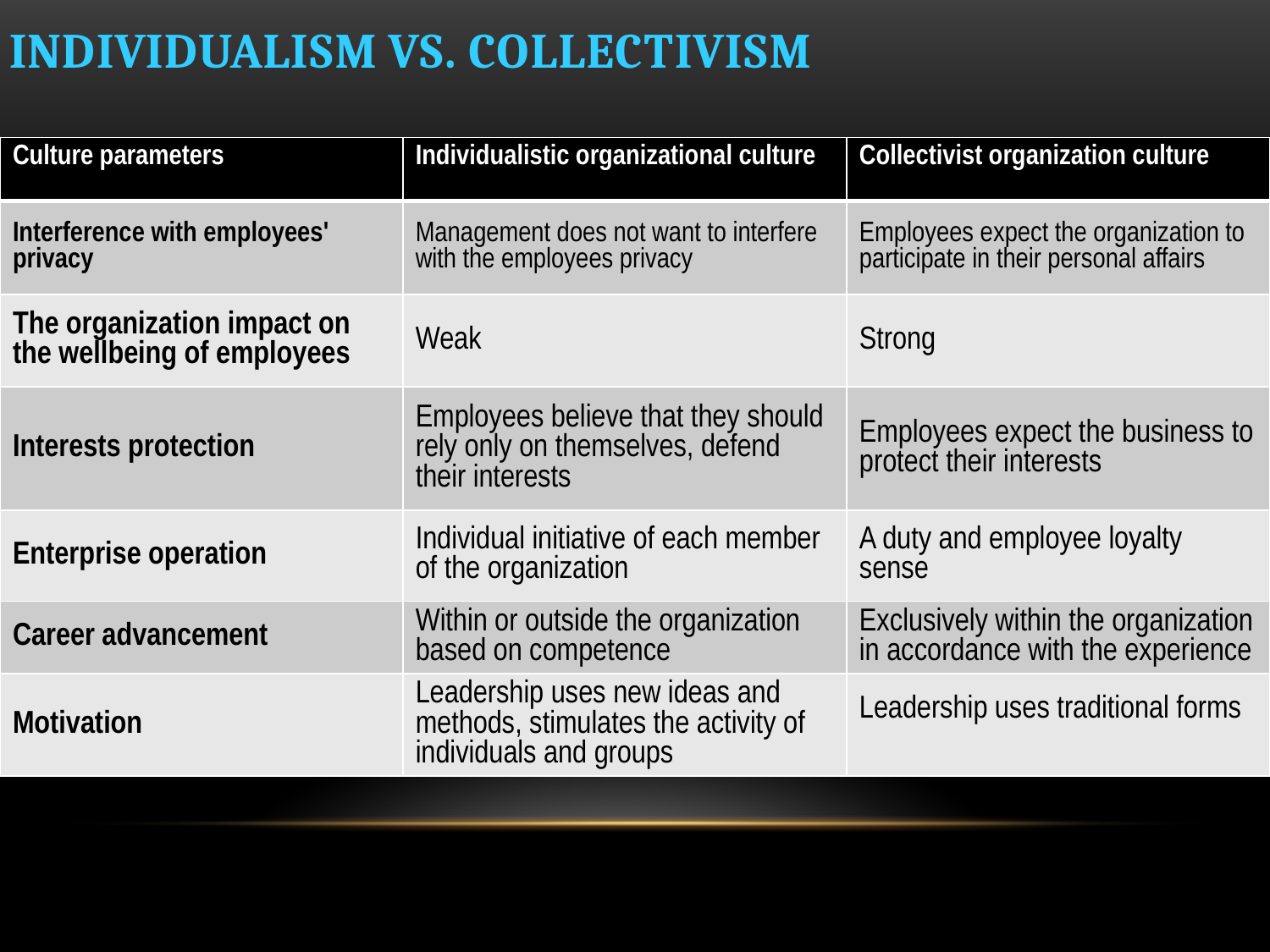

# Individualism VS. Collectivism
| Culture parameters | Individualistic organizational culture | Collectivist organization culture |
| --- | --- | --- |
| Interference with employees' privacy | Management does not want to interfere with the employees privacy | Employees expect the organization to participate in their personal affairs |
| The organization impact on the wellbeing of employees | Weak | Strong |
| Interests protection | Employees believe that they should rely only on themselves, defend their interests | Employees expect the business to protect their interests |
| Enterprise operation | Individual initiative of each member of the organization | A duty and employee loyalty sense |
| Career advancement | Within or outside the organization based on competence | Exclusively within the organization in accordance with the experience |
| Motivation | Leadership uses new ideas and methods, stimulates the activity of individuals and groups | Leadership uses traditional forms |